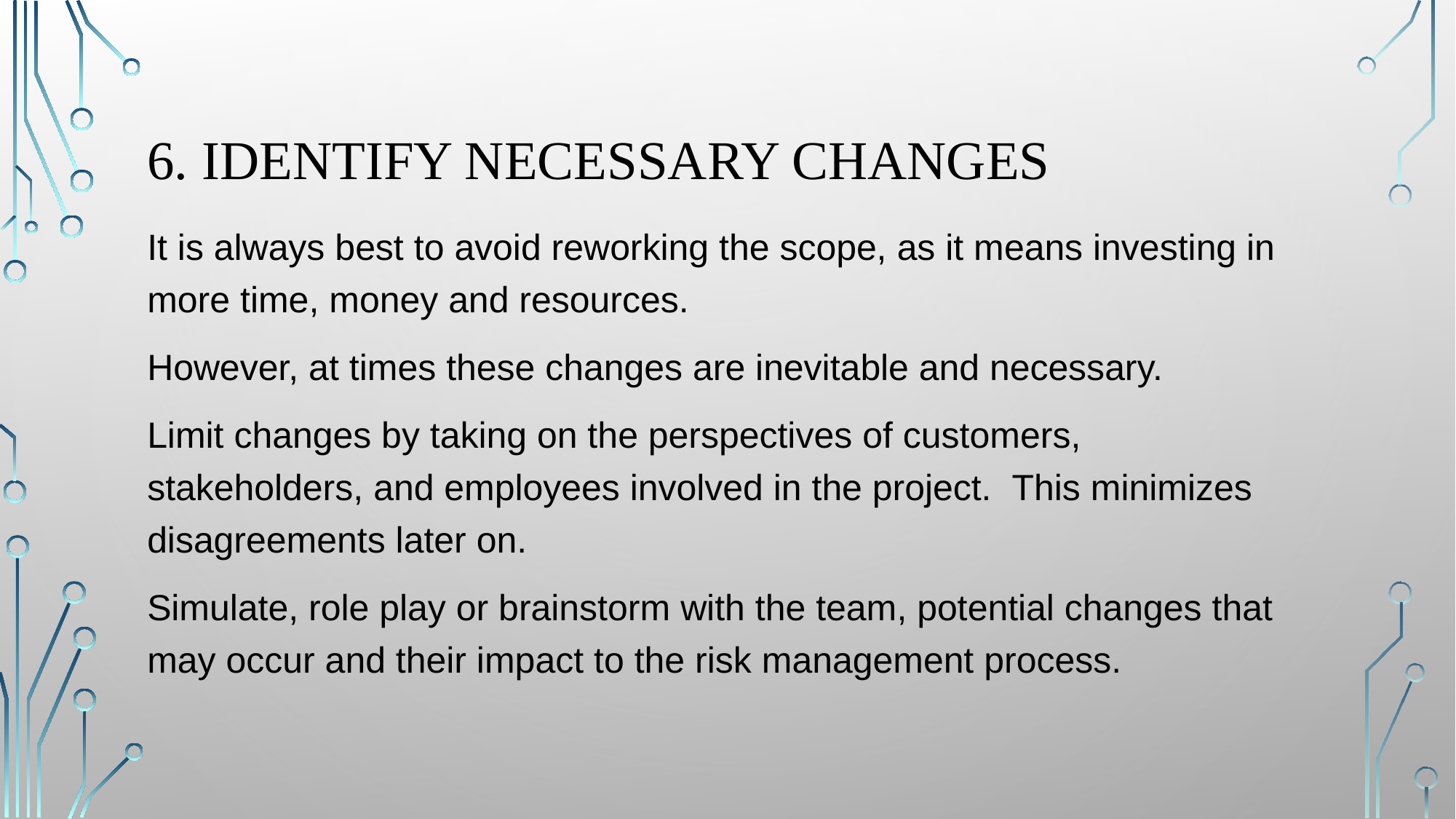

# 6. Identify necessary changes
It is always best to avoid reworking the scope, as it means investing in more time, money and resources.
However, at times these changes are inevitable and necessary.
Limit changes by taking on the perspectives of customers, stakeholders, and employees involved in the project.  This minimizes disagreements later on.
Simulate, role play or brainstorm with the team, potential changes that may occur and their impact to the risk management process.